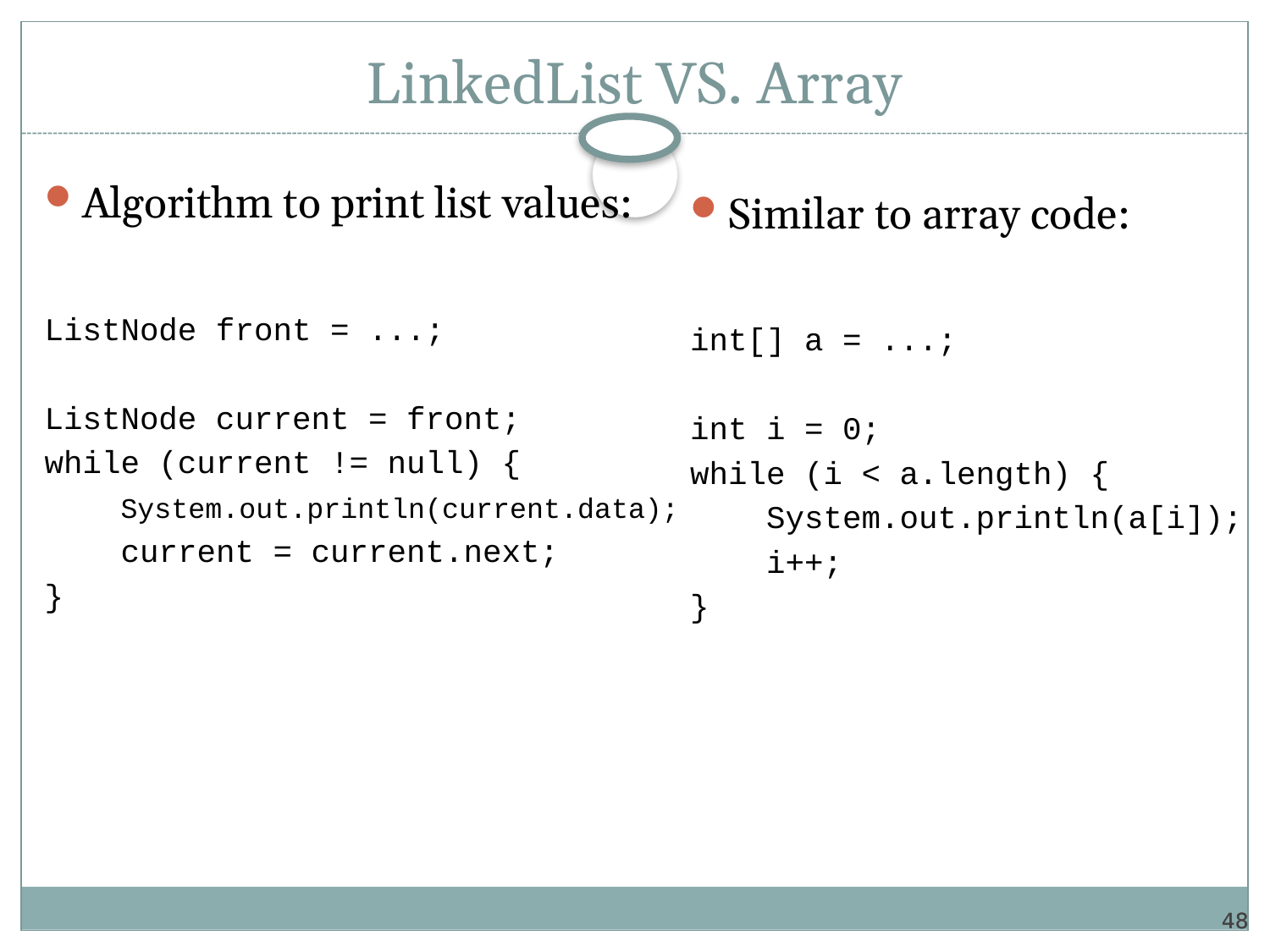

# LinkedList VS. Array
Algorithm to print list values:

ListNode front = ...;

ListNode current = front;
while (current != null) {
    System.out.println(current.data);
    current = current.next;
}
Similar to array code:

int[] a = ...;

int i = 0;
while (i < a.length) {
    System.out.println(a[i]);
    i++;
}